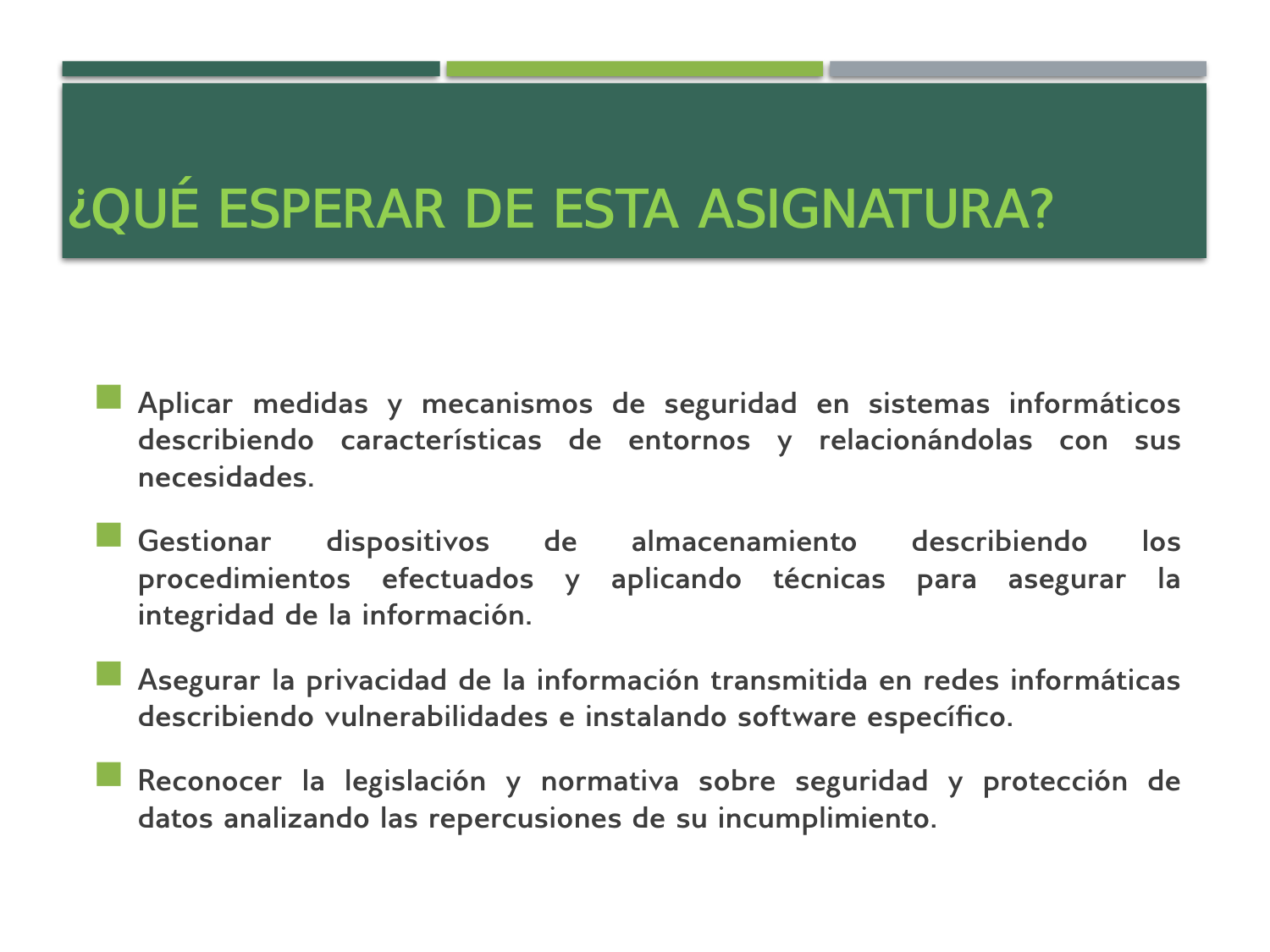

# ¿QUÉ ESPERAR DE ESTA ASIGNATURA?
Aplicar medidas y mecanismos de seguridad en sistemas informáticos describiendo características de entornos y relacionándolas con sus necesidades.
Gestionar dispositivos de almacenamiento describiendo los procedimientos efectuados y aplicando técnicas para asegurar la integridad de la información.
Asegurar la privacidad de la información transmitida en redes informáticas describiendo vulnerabilidades e instalando software específico.
Reconocer la legislación y normativa sobre seguridad y protección de datos analizando las repercusiones de su incumplimiento.